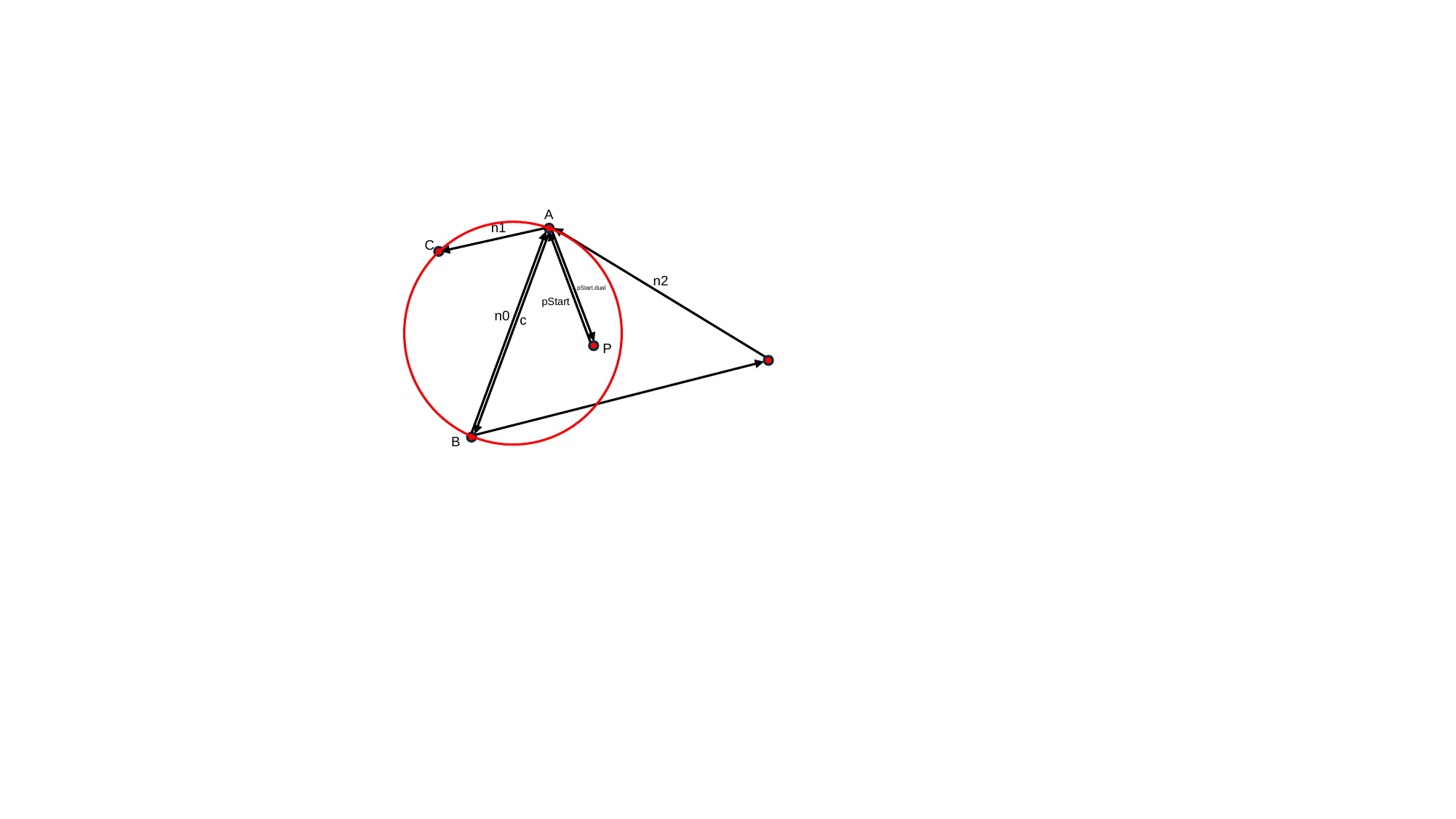

A
n1

C

n2
pStart.dual
pStart
n0
c
P

B